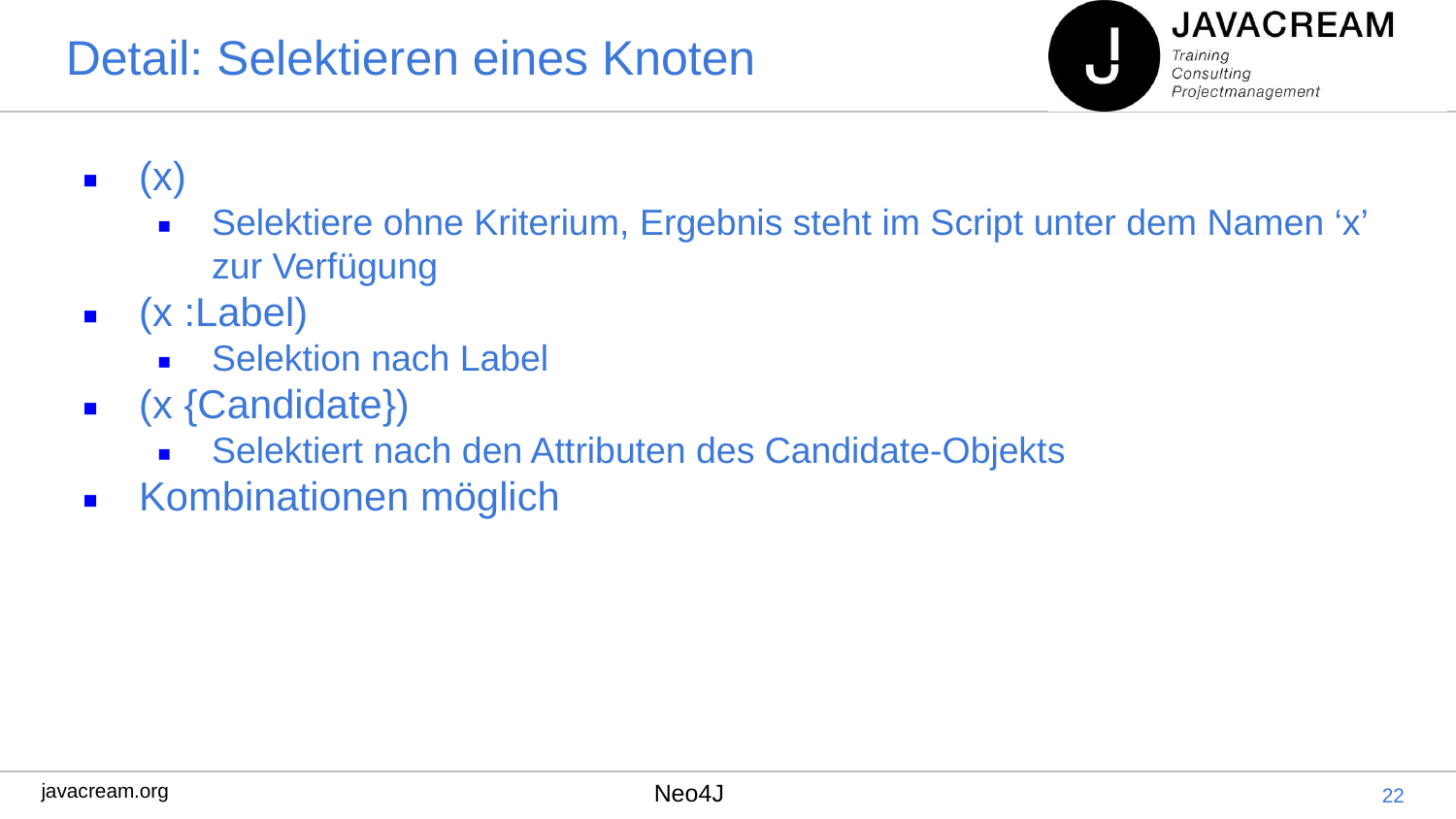

# Detail: Selektieren eines Knoten
(x)
Selektiere ohne Kriterium, Ergebnis steht im Script unter dem Namen ‘x’ zur Verfügung
(x :Label)
Selektion nach Label
(x {Candidate})
Selektiert nach den Attributen des Candidate-Objekts
Kombinationen möglich
22